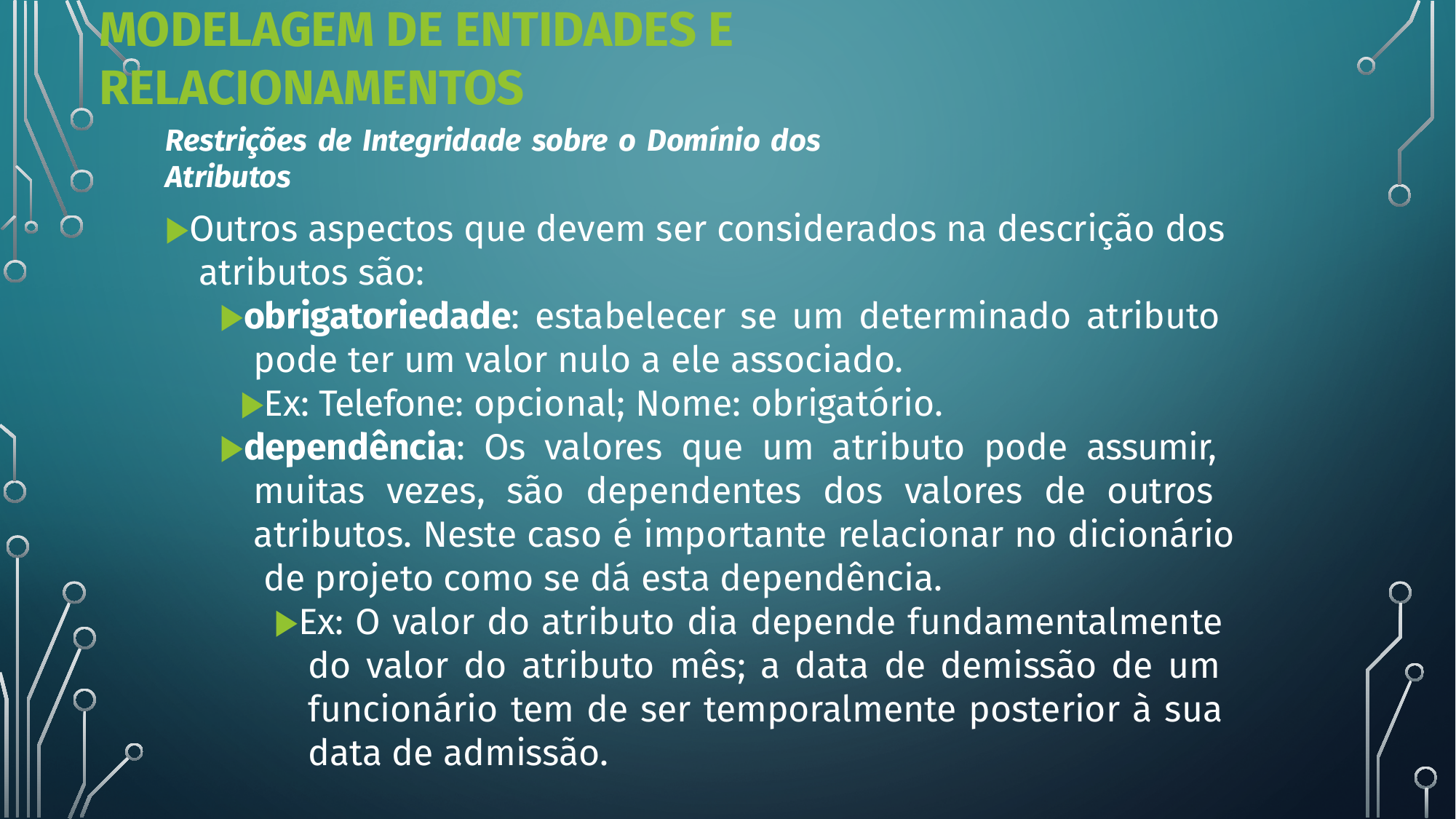

# Modelagem de Entidades e Relacionamentos
Restrições de Integridade sobre o Domínio dos  Atributos
▶Outros aspectos que devem ser considerados na descrição dos  atributos são:
▶obrigatoriedade: estabelecer se um determinado atributo  pode ter um valor nulo a ele associado.
▶Ex: Telefone: opcional; Nome: obrigatório.
▶dependência: Os valores que um atributo pode assumir,  muitas vezes, são dependentes dos valores de outros  atributos. Neste caso é importante relacionar no dicionário  de projeto como se dá esta dependência.
▶Ex: O valor do atributo dia depende fundamentalmente  do valor do atributo mês; a data de demissão de um  funcionário tem de ser temporalmente posterior à sua  data de admissão.